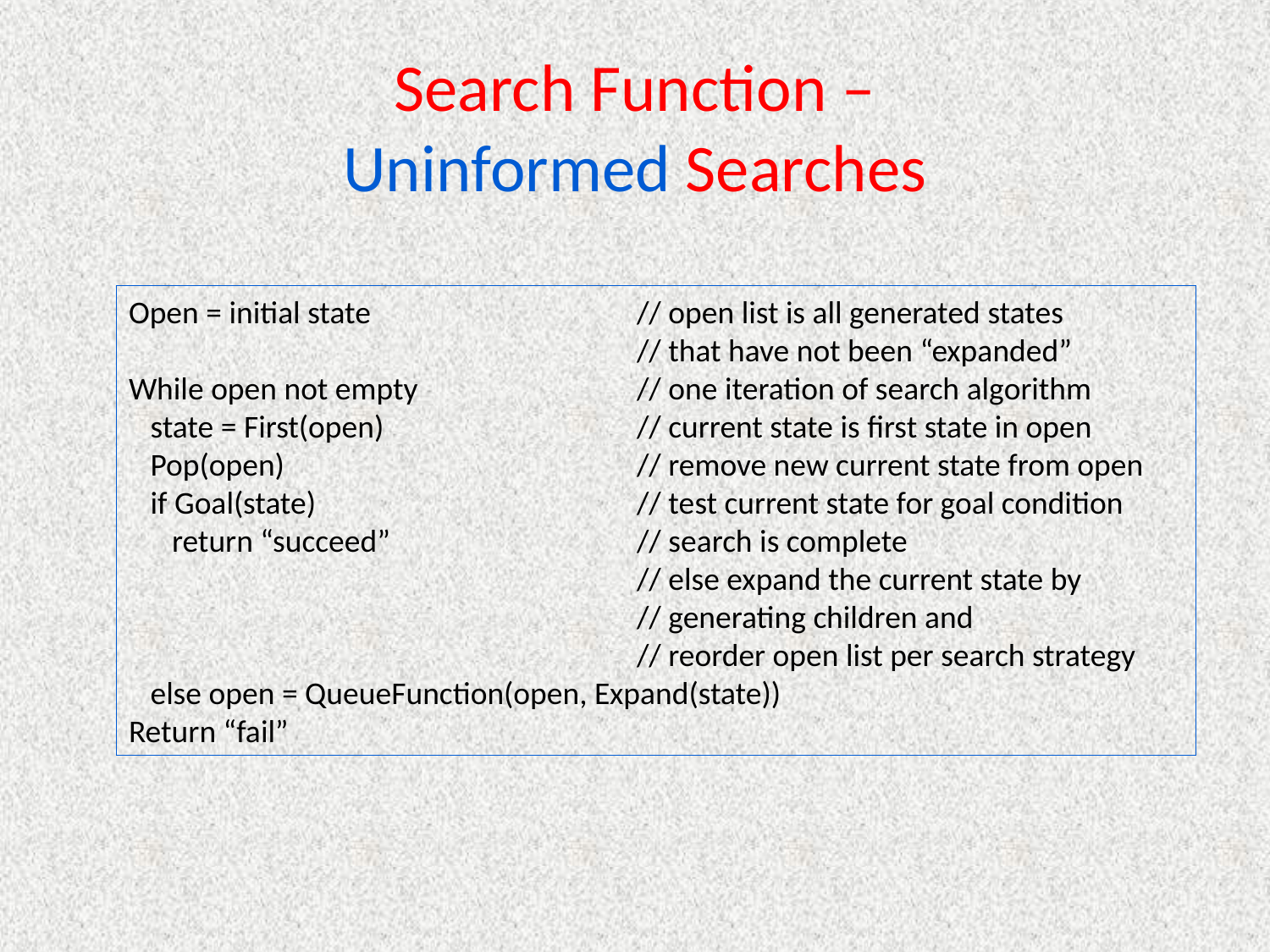

# Search Function – Uninformed Searches
Open = initial state			// open list is all generated states
				// that have not been “expanded”
While open not empty		// one iteration of search algorithm
   state = First(open)		// current state is first state in open
   Pop(open)			// remove new current state from open
   if Goal(state)			// test current state for goal condition
      return “succeed”		// search is complete
				// else expand the current state by
				// generating children and
				// reorder open list per search strategy
   else open = QueueFunction(open, Expand(state))
Return “fail”